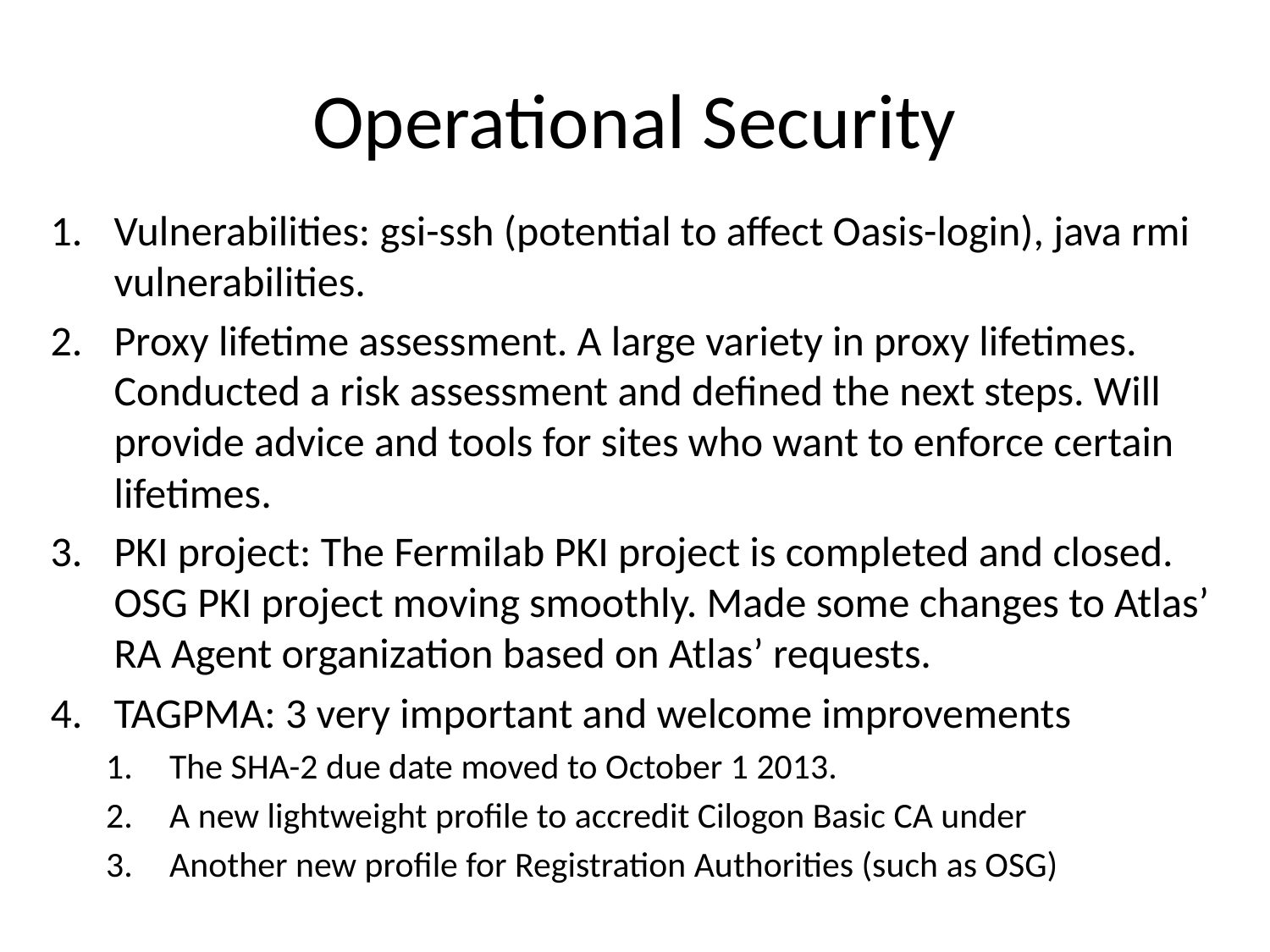

# Operational Security
Vulnerabilities: gsi-ssh (potential to affect Oasis-login), java rmi vulnerabilities.
Proxy lifetime assessment. A large variety in proxy lifetimes. Conducted a risk assessment and defined the next steps. Will provide advice and tools for sites who want to enforce certain lifetimes.
PKI project: The Fermilab PKI project is completed and closed. OSG PKI project moving smoothly. Made some changes to Atlas’ RA Agent organization based on Atlas’ requests.
TAGPMA: 3 very important and welcome improvements
The SHA-2 due date moved to October 1 2013.
A new lightweight profile to accredit Cilogon Basic CA under
Another new profile for Registration Authorities (such as OSG)